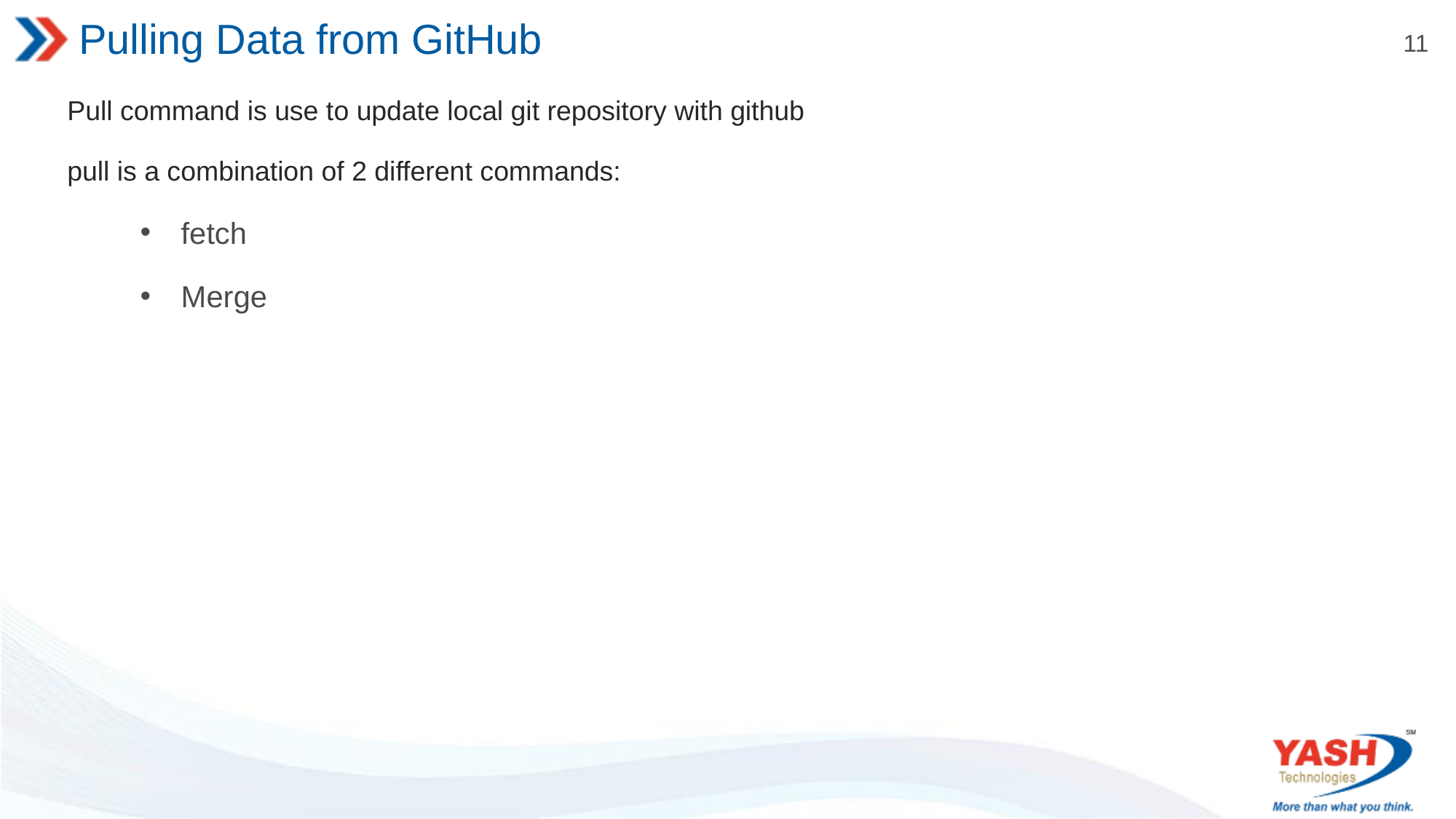

# Pulling Data from GitHub
Pull command is use to update local git repository with github
pull is a combination of 2 different commands:
fetch
Merge